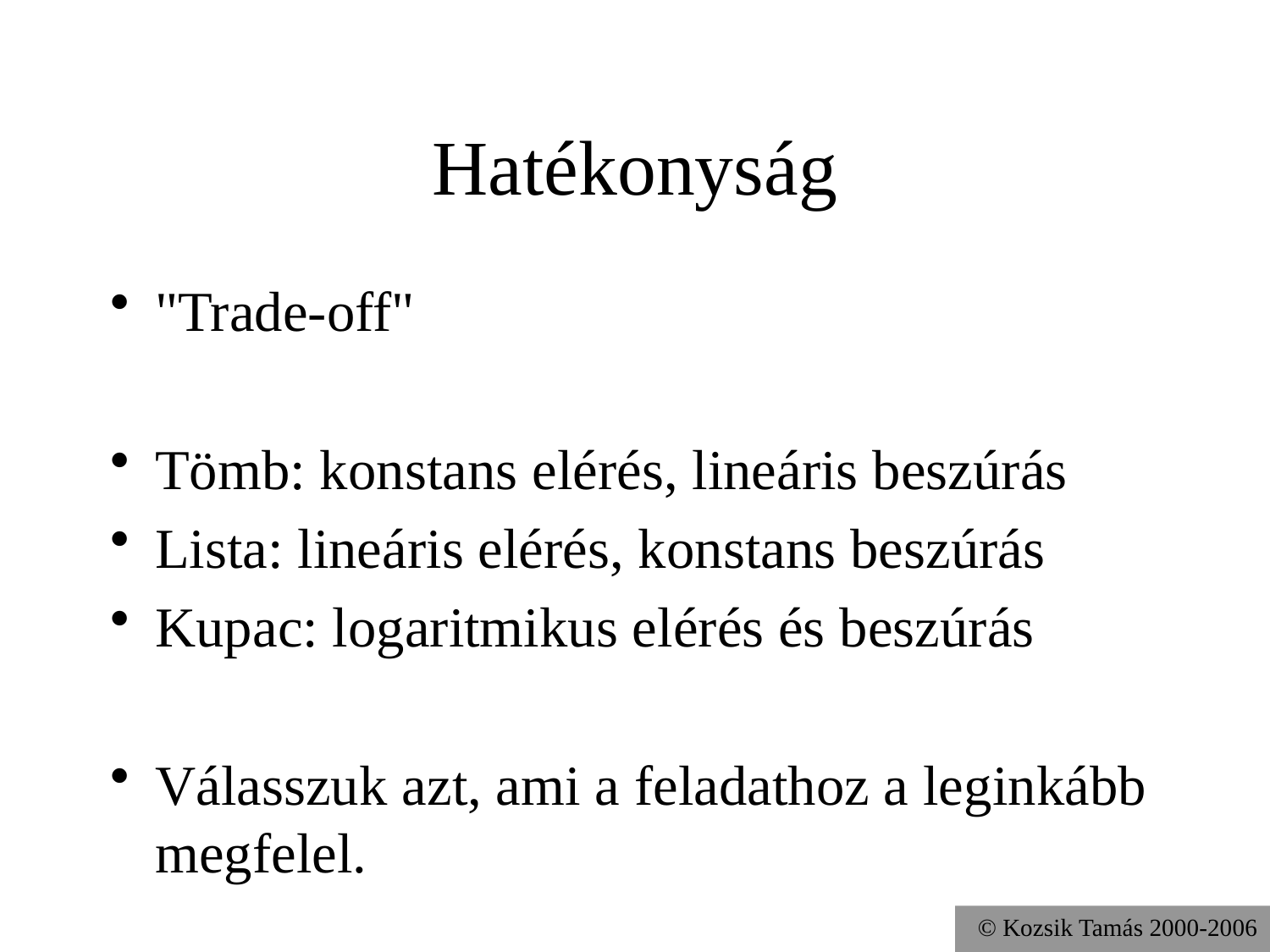

# Hatékonyság
"Trade-off"

Tömb: konstans elérés, lineáris beszúrás
Lista: lineáris elérés, konstans beszúrás
Kupac: logaritmikus elérés és beszúrás

Válasszuk azt, ami a feladathoz a leginkább megfelel.